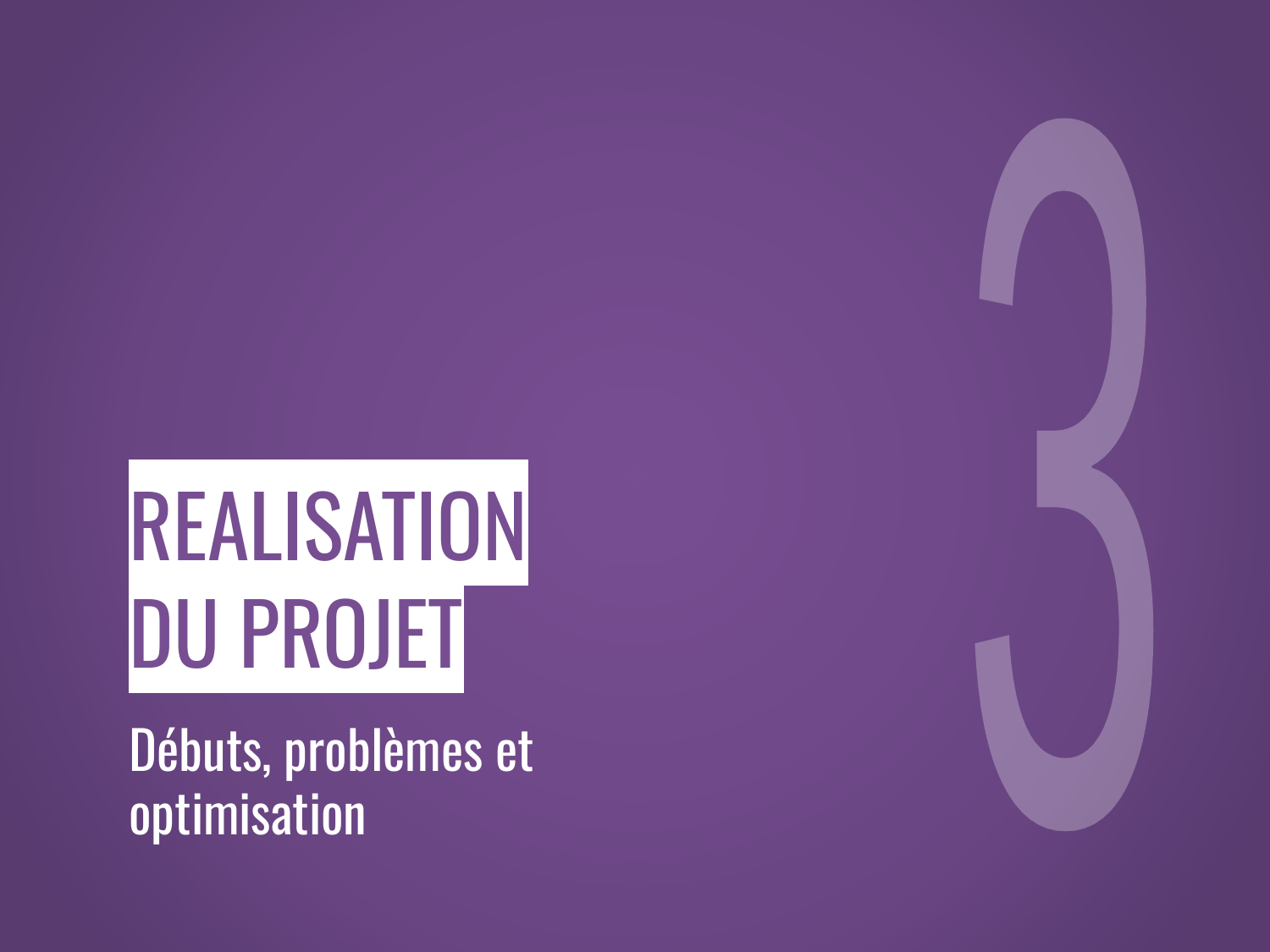

3
# REALISATION DU PROJET
Débuts, problèmes et optimisation